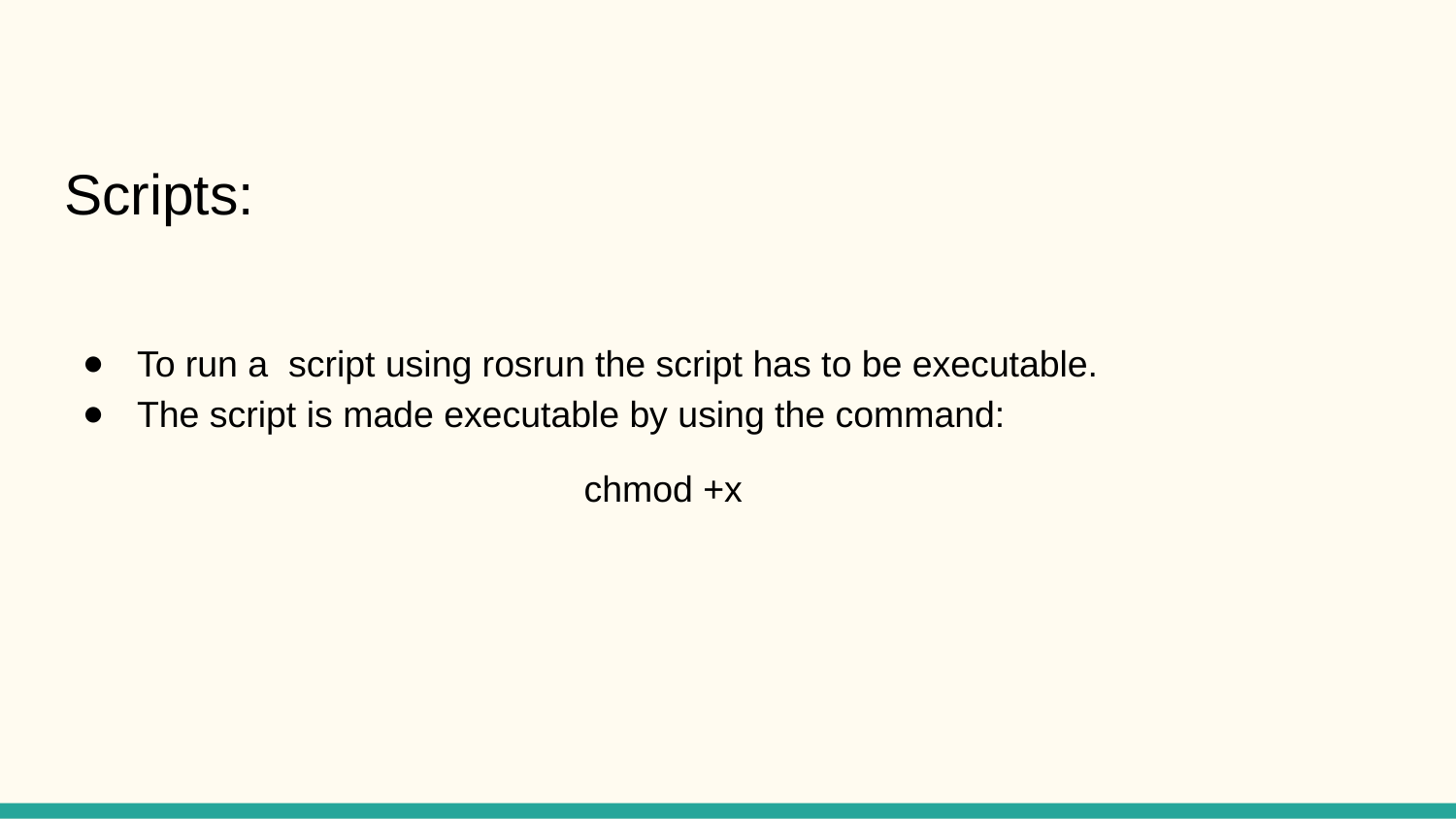

# Scripts:
To run a  script using rosrun the script has to be executable.
The script is made executable by using the command:
 chmod +x